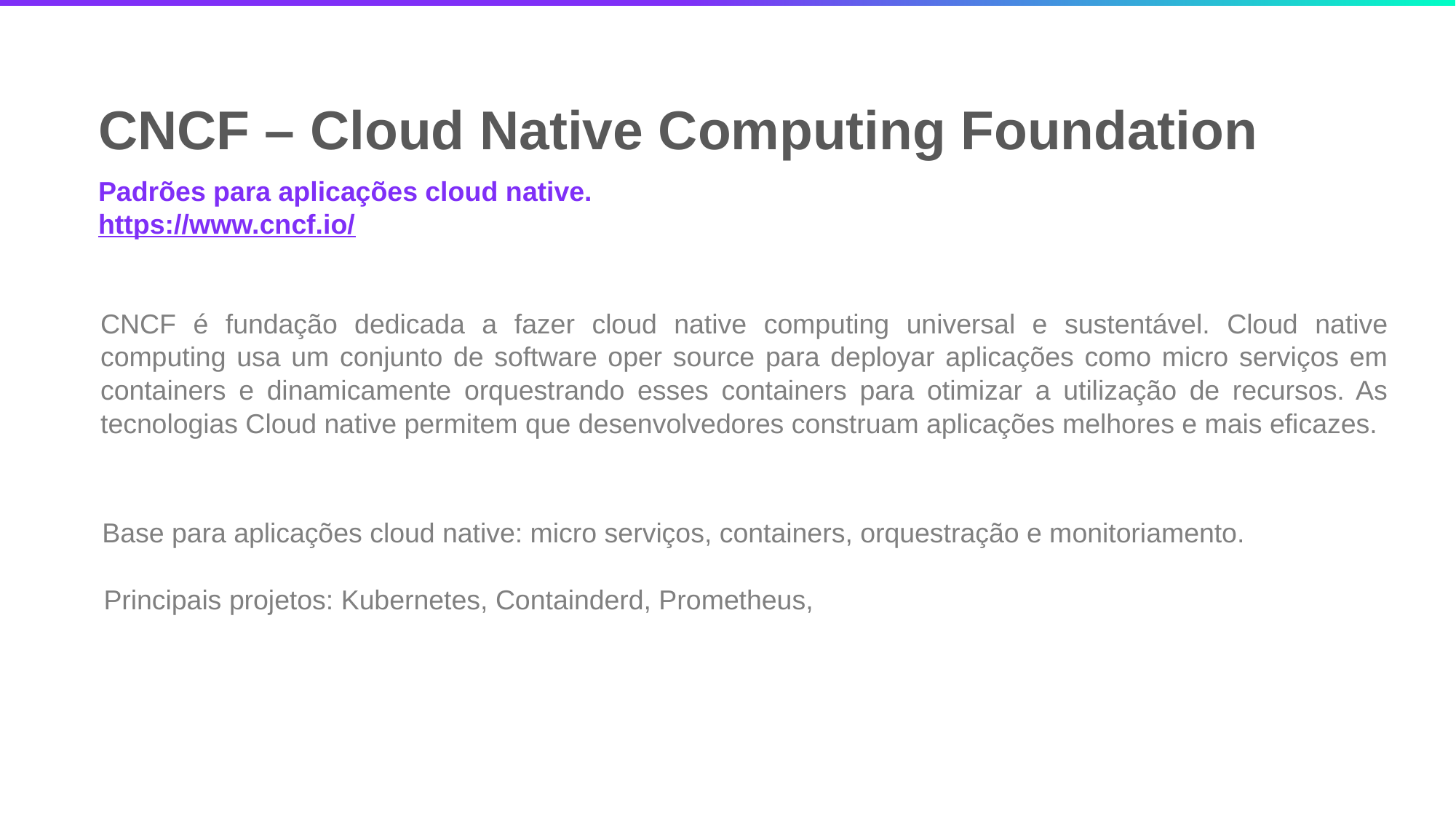

CNCF – Cloud Native Computing Foundation
Padrões para aplicações cloud native.
https://www.cncf.io/
CNCF é fundação dedicada a fazer cloud native computing universal e sustentável. Cloud native computing usa um conjunto de software oper source para deployar aplicações como micro serviços em containers e dinamicamente orquestrando esses containers para otimizar a utilização de recursos. As tecnologias Cloud native permitem que desenvolvedores construam aplicações melhores e mais eficazes.
Base para aplicações cloud native: micro serviços, containers, orquestração e monitoriamento.
Principais projetos: Kubernetes, Containderd, Prometheus,